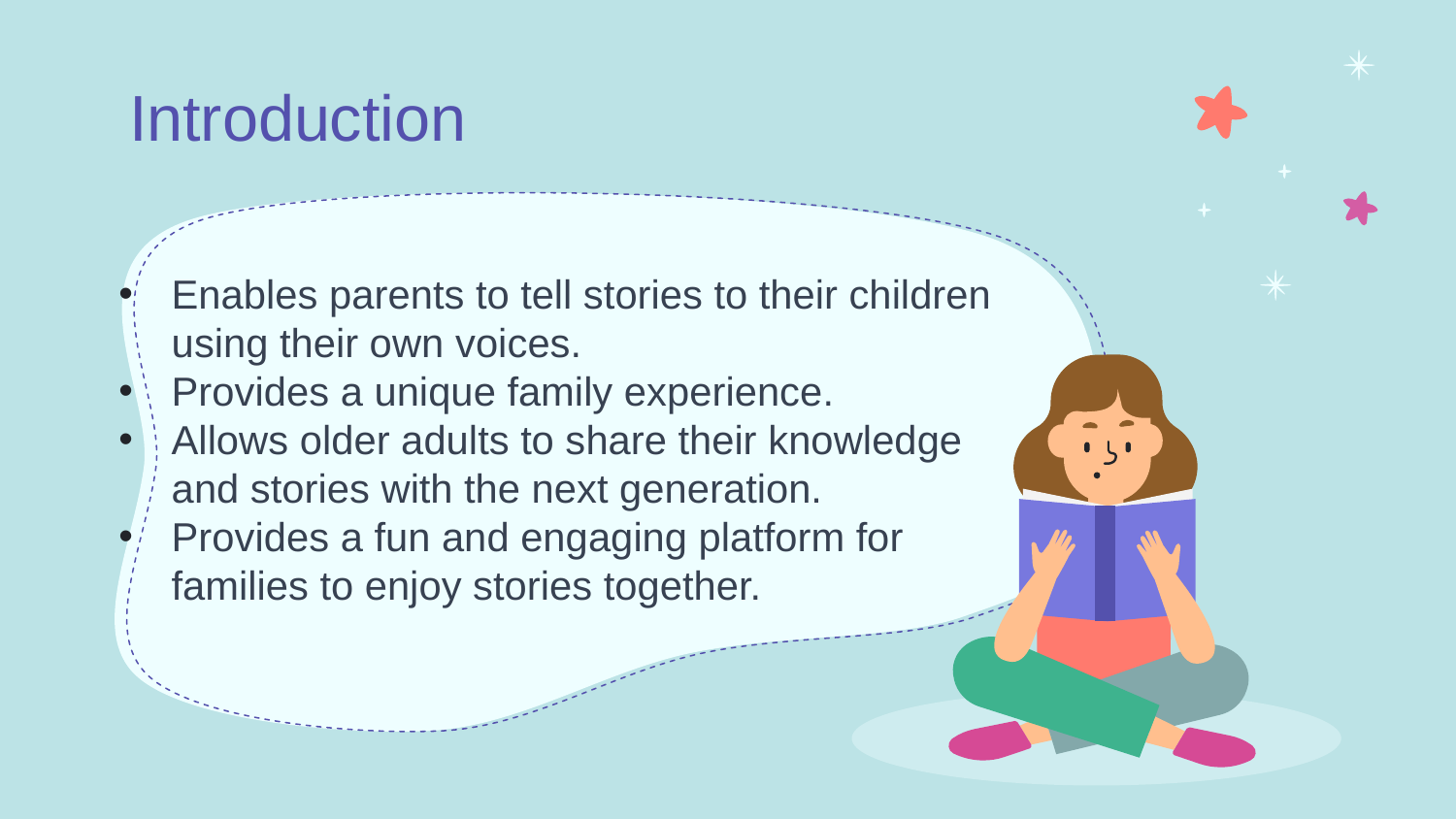

# Introduction
Enables parents to tell stories to their children using their own voices.
Provides a unique family experience.
Allows older adults to share their knowledge and stories with the next generation.
Provides a fun and engaging platform for families to enjoy stories together.